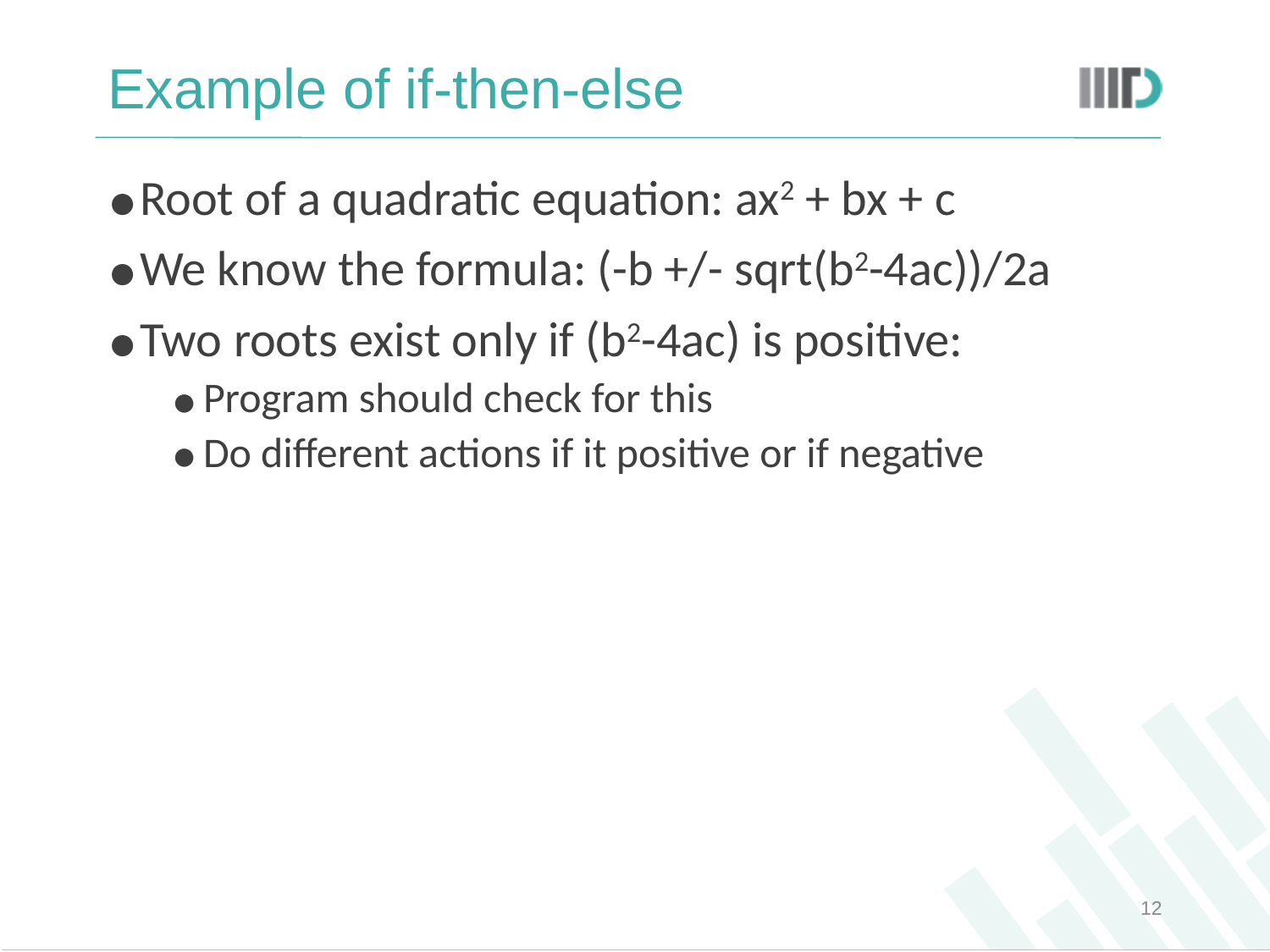

# Example of if-then-else
Root of a quadratic equation: ax2 + bx + c
We know the formula: (-b +/- sqrt(b2-4ac))/2a
Two roots exist only if (b2-4ac) is positive:
Program should check for this
Do different actions if it positive or if negative
12